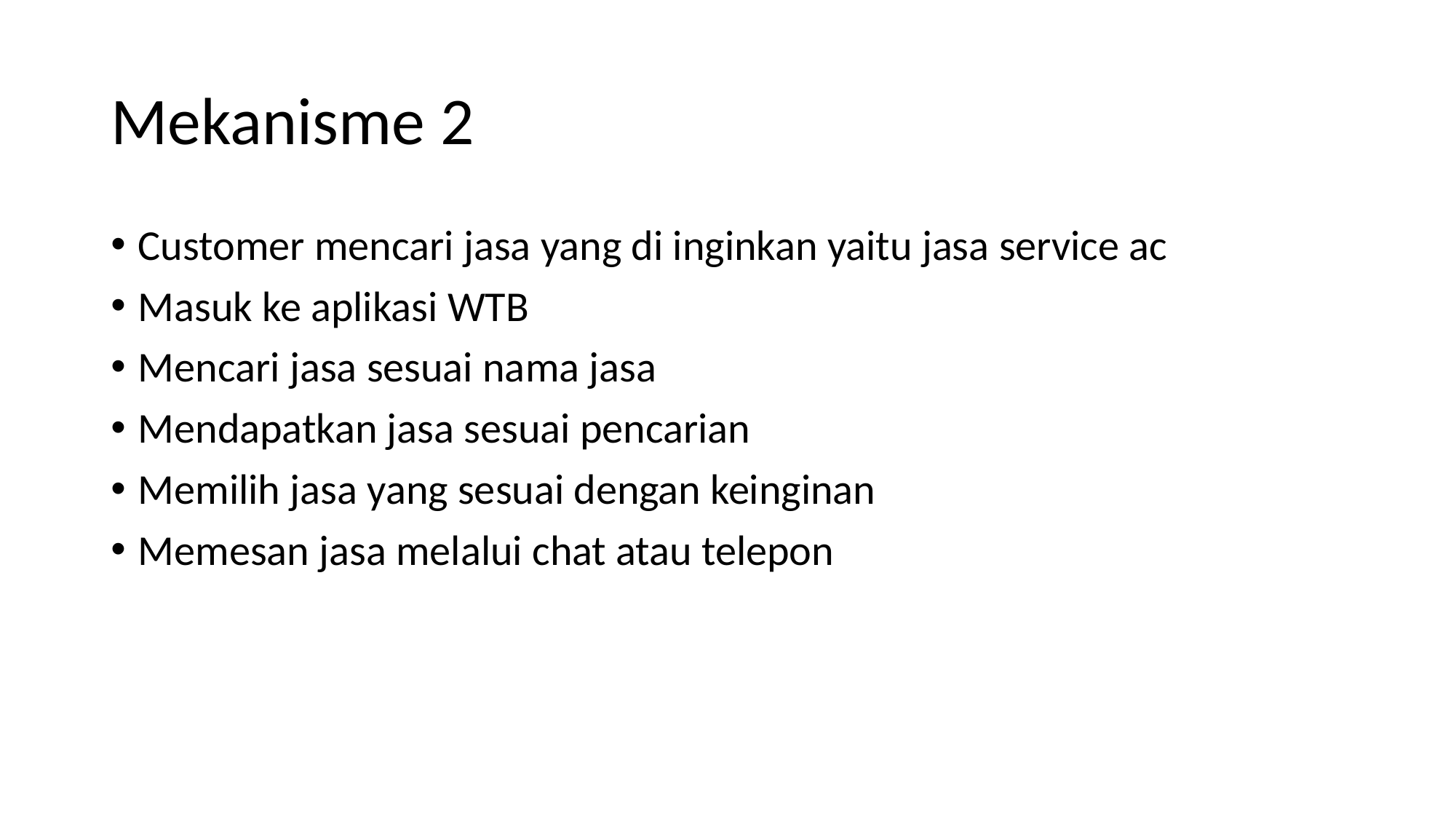

# Mekanisme 2
Customer mencari jasa yang di inginkan yaitu jasa service ac
Masuk ke aplikasi WTB
Mencari jasa sesuai nama jasa
Mendapatkan jasa sesuai pencarian
Memilih jasa yang sesuai dengan keinginan
Memesan jasa melalui chat atau telepon